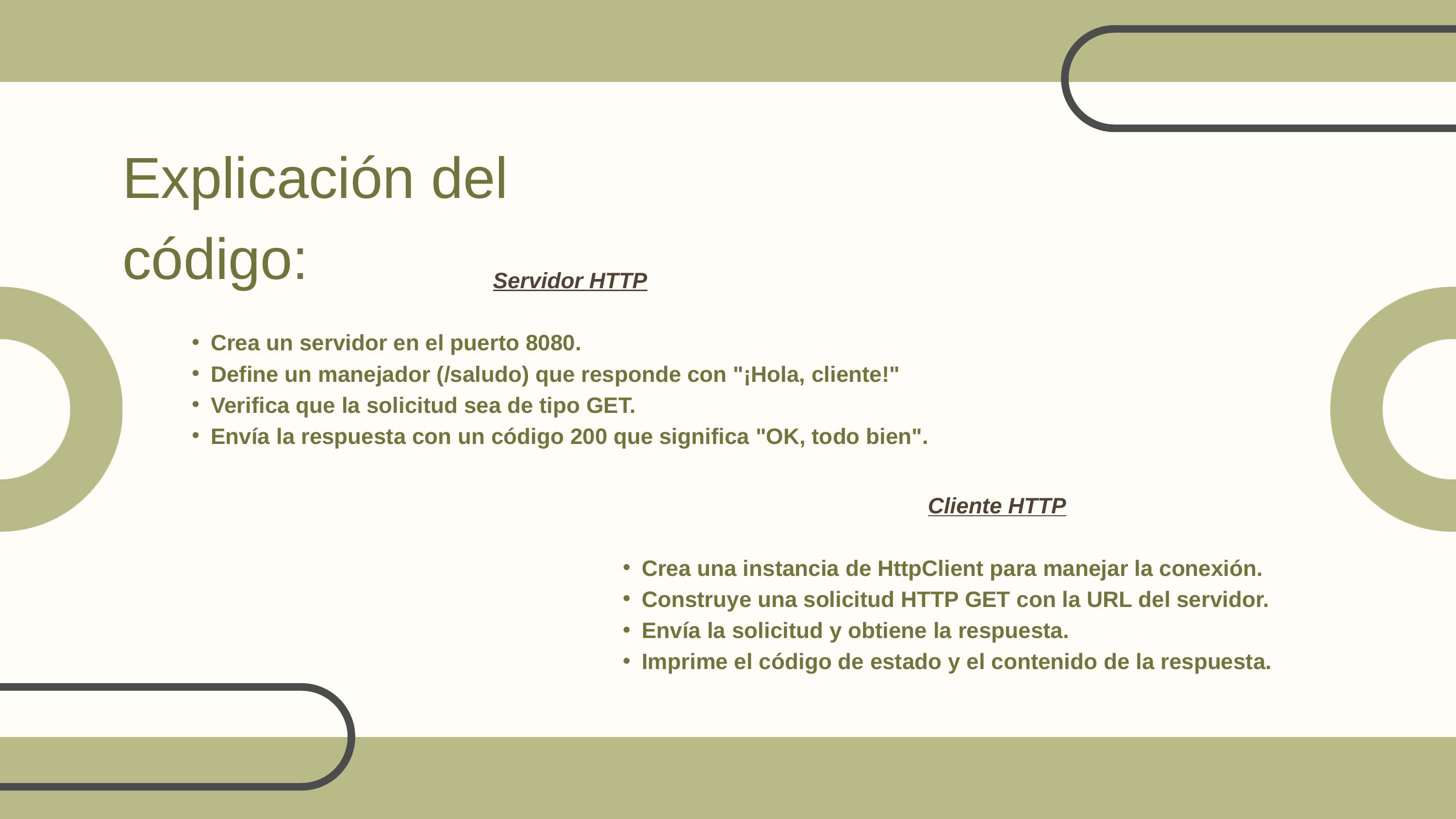

Explicación del código:
Servidor HTTP

Crea un servidor en el puerto 8080.
Define un manejador (/saludo) que responde con "¡Hola, cliente!"
Verifica que la solicitud sea de tipo GET.
Envía la respuesta con un código 200 que significa "OK, todo bien".

Cliente HTTP

Crea una instancia de HttpClient para manejar la conexión.
Construye una solicitud HTTP GET con la URL del servidor.
Envía la solicitud y obtiene la respuesta.
Imprime el código de estado y el contenido de la respuesta.